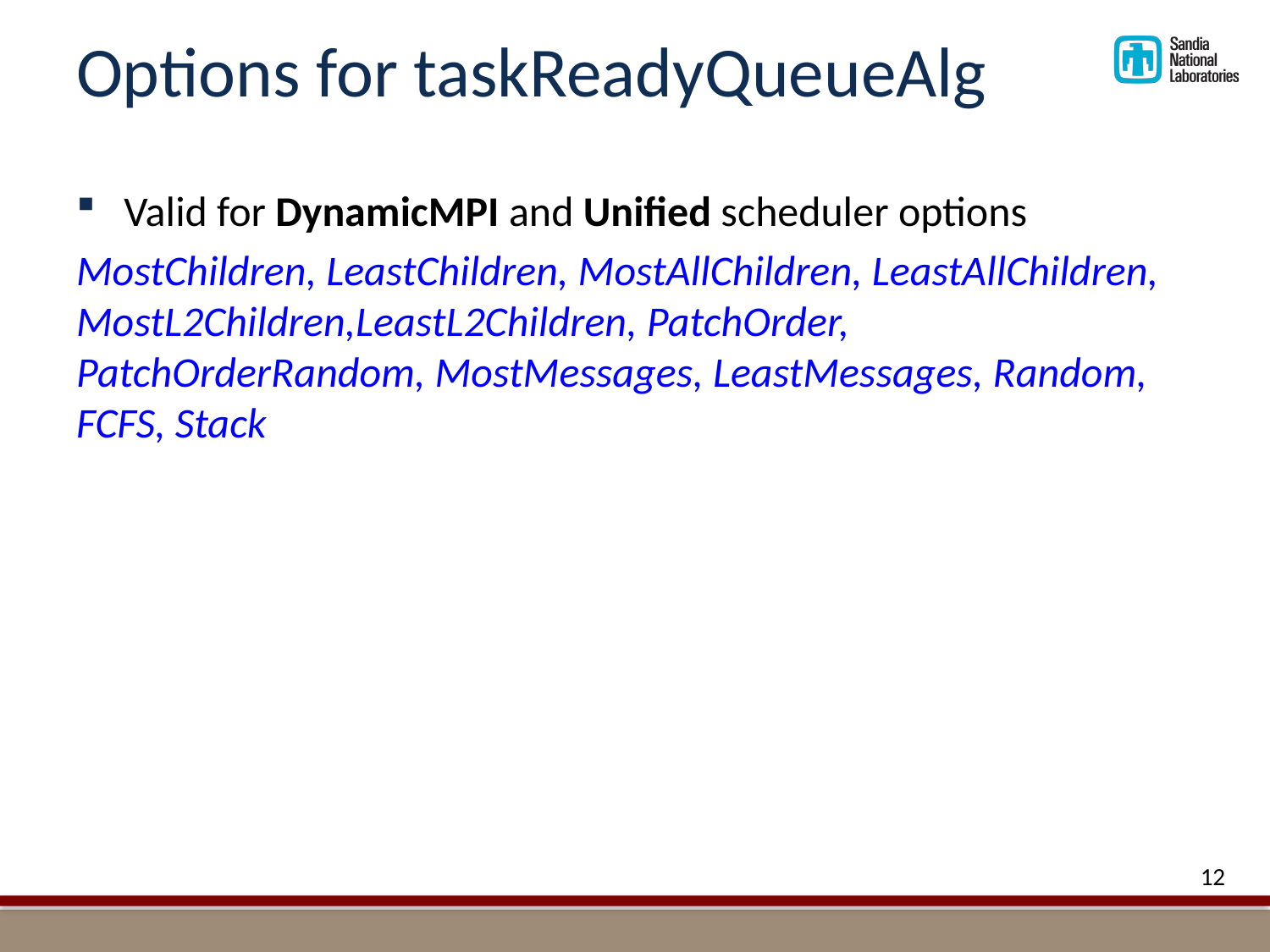

# Options for taskReadyQueueAlg
Valid for DynamicMPI and Unified scheduler options
MostChildren, LeastChildren, MostAllChildren, LeastAllChildren, MostL2Children,LeastL2Children, PatchOrder, PatchOrderRandom, MostMessages, LeastMessages, Random, FCFS, Stack

12